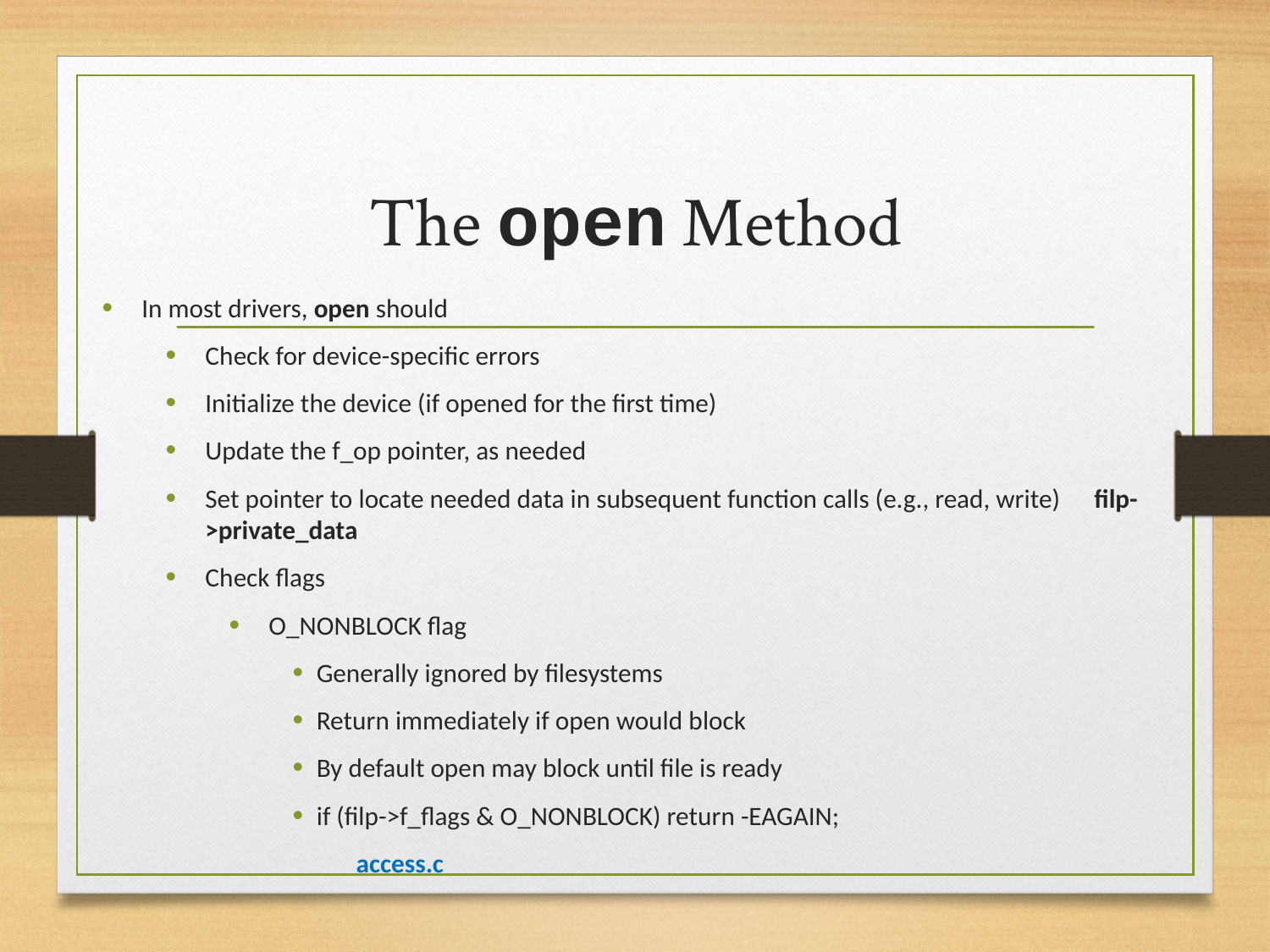

# The open Method
In most drivers, open should
Check for device-specific errors
Initialize the device (if opened for the first time)
Update the f_op pointer, as needed
Set pointer to locate needed data in subsequent function calls (e.g., read, write)	filp->private_data
Check flags
O_NONBLOCK flag
Generally ignored by filesystems
Return immediately if open would block
By default open may block until file is ready
if (filp->f_flags & O_NONBLOCK) return -EAGAIN;
	access.c